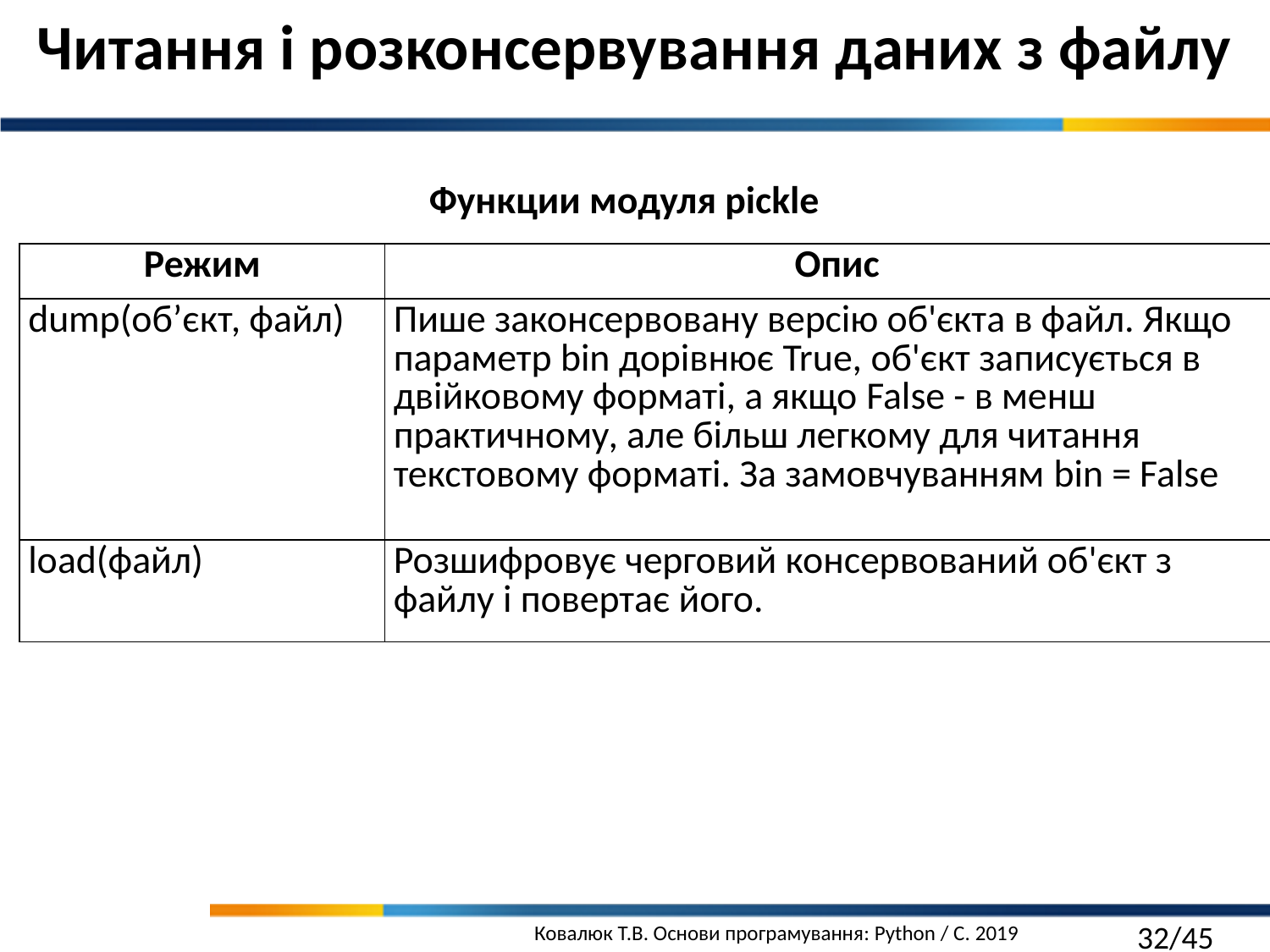

Читання і розконсервування даних з файлу
Функции модуля pickle
| Режим | Опис |
| --- | --- |
| dump(об’єкт, файл) | Пише законсервовану версію об'єкта в файл. Якщо параметр bin дорівнює True, об'єкт записується в двійковому форматі, а якщо False - в менш практичному, але більш легкому для читання текстовому форматі. За замовчуванням bin = False |
| load(файл) | Розшифровує черговий консервований об'єкт з файлу і повертає його. |